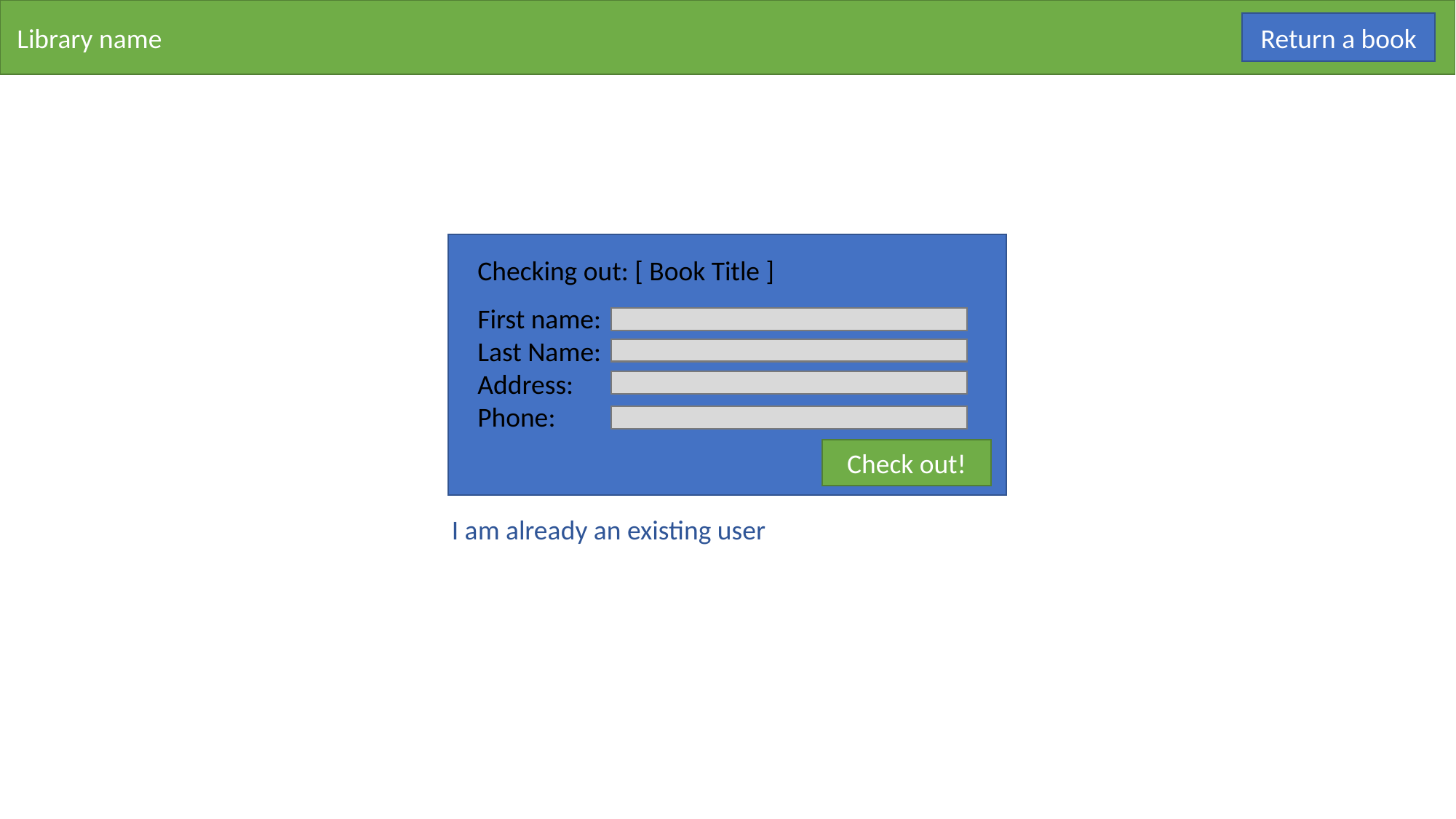

Library name
Return a book

Checking out: [ Book Title ]
First name:
Last Name:
Address:
Phone:

Check out!
I am already an existing user